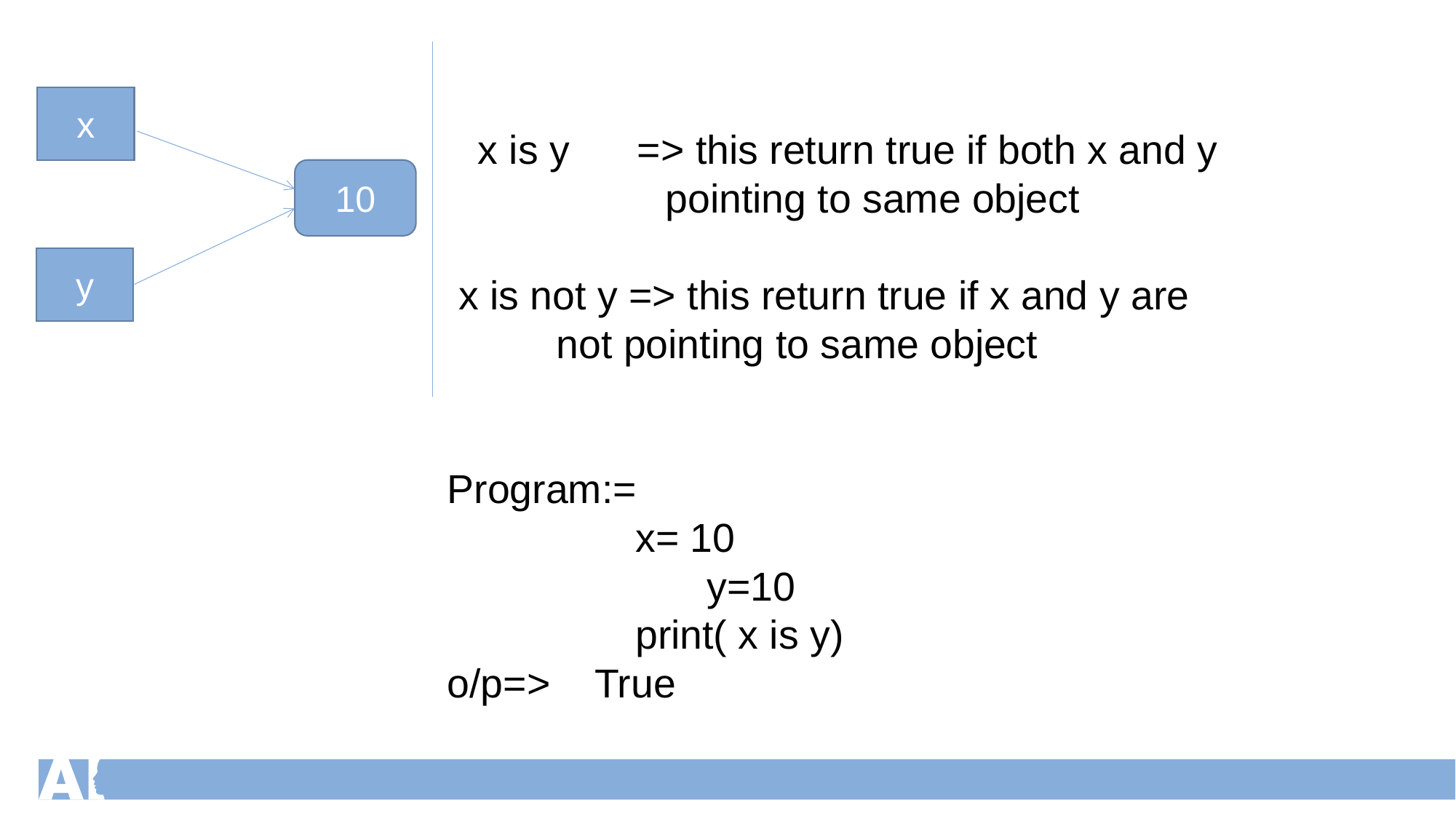

x
   x is y      => this return true if both x and y 			pointing to same object

 x is not y => this return true if x and y are 			not pointing to same object

Program:=
	       x= 10
                       y=10
	       print( x is y)
o/p=>    True
10
y